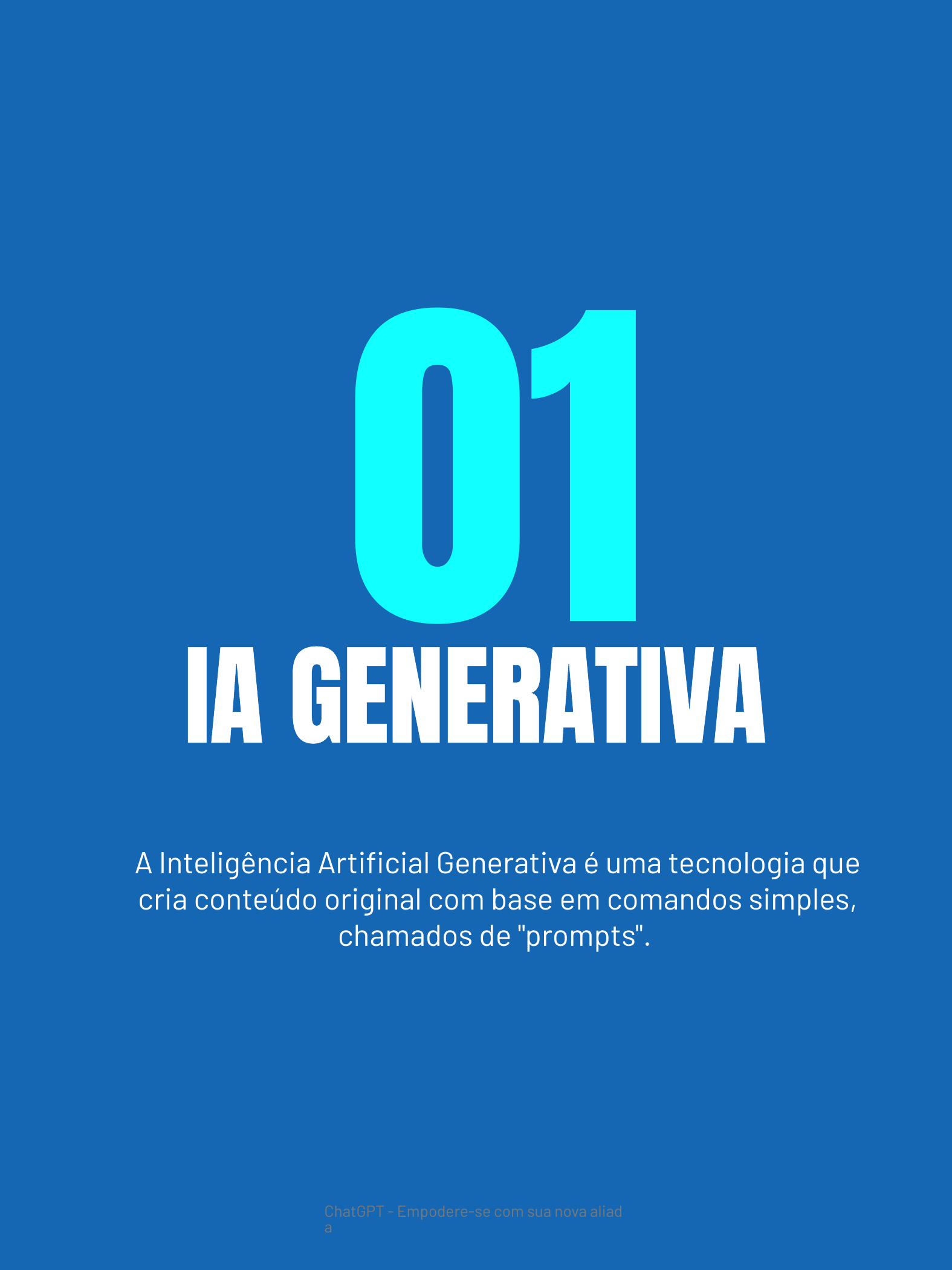

01
IA GENERATIVA
A Inteligência Artificial Generativa é uma tecnologia que cria conteúdo original com base em comandos simples, chamados de "prompts".
ChatGPT - Empodere-se com sua nova aliada